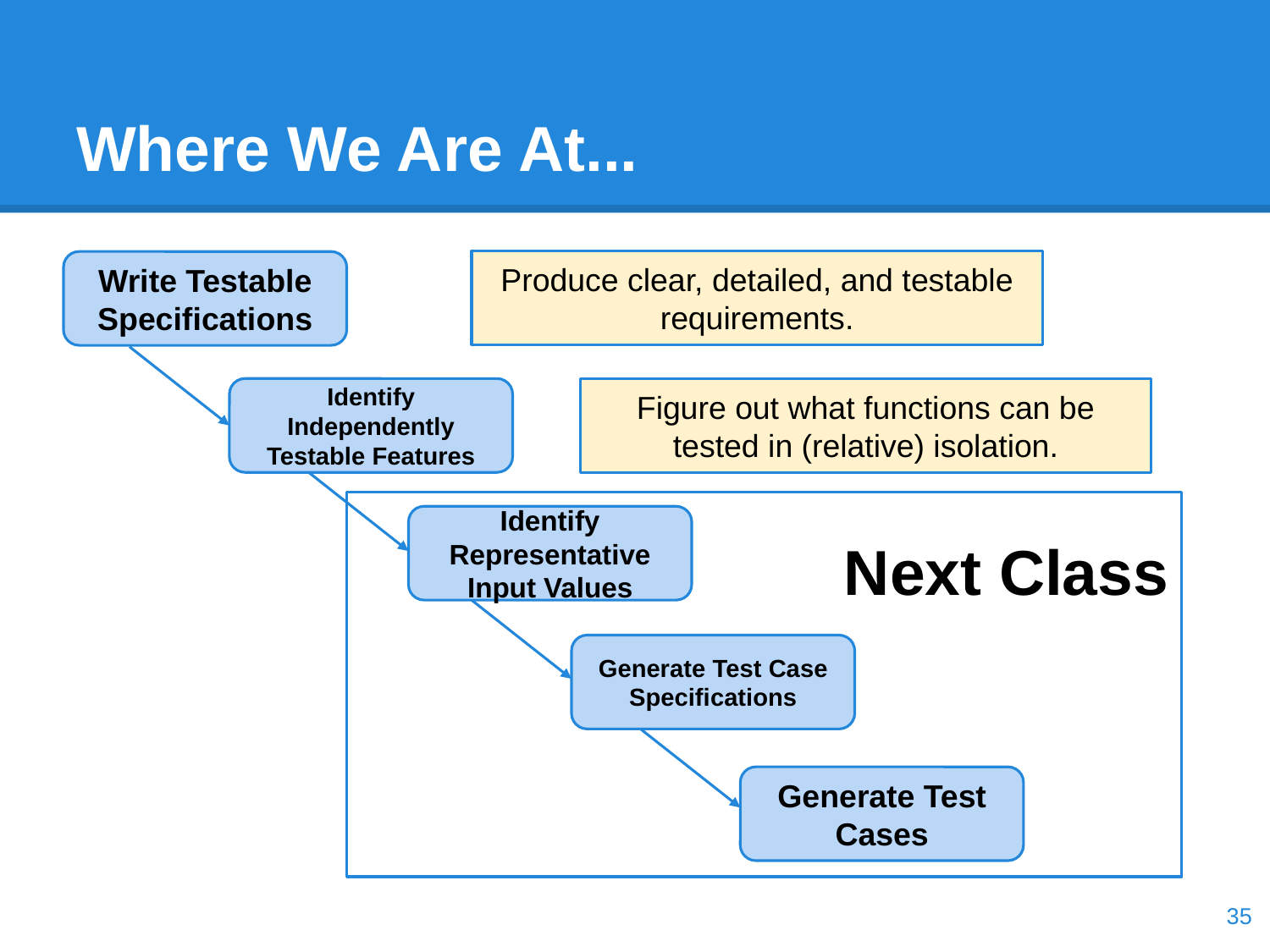

# Where We Are At...
Produce clear, detailed, and testable requirements.
Write Testable Specifications
Identify Independently Testable Features
Figure out what functions can be tested in (relative) isolation.
Next Class

Identify Representative Input Values
Generate Test Case Specifications
Generate Test Cases
35